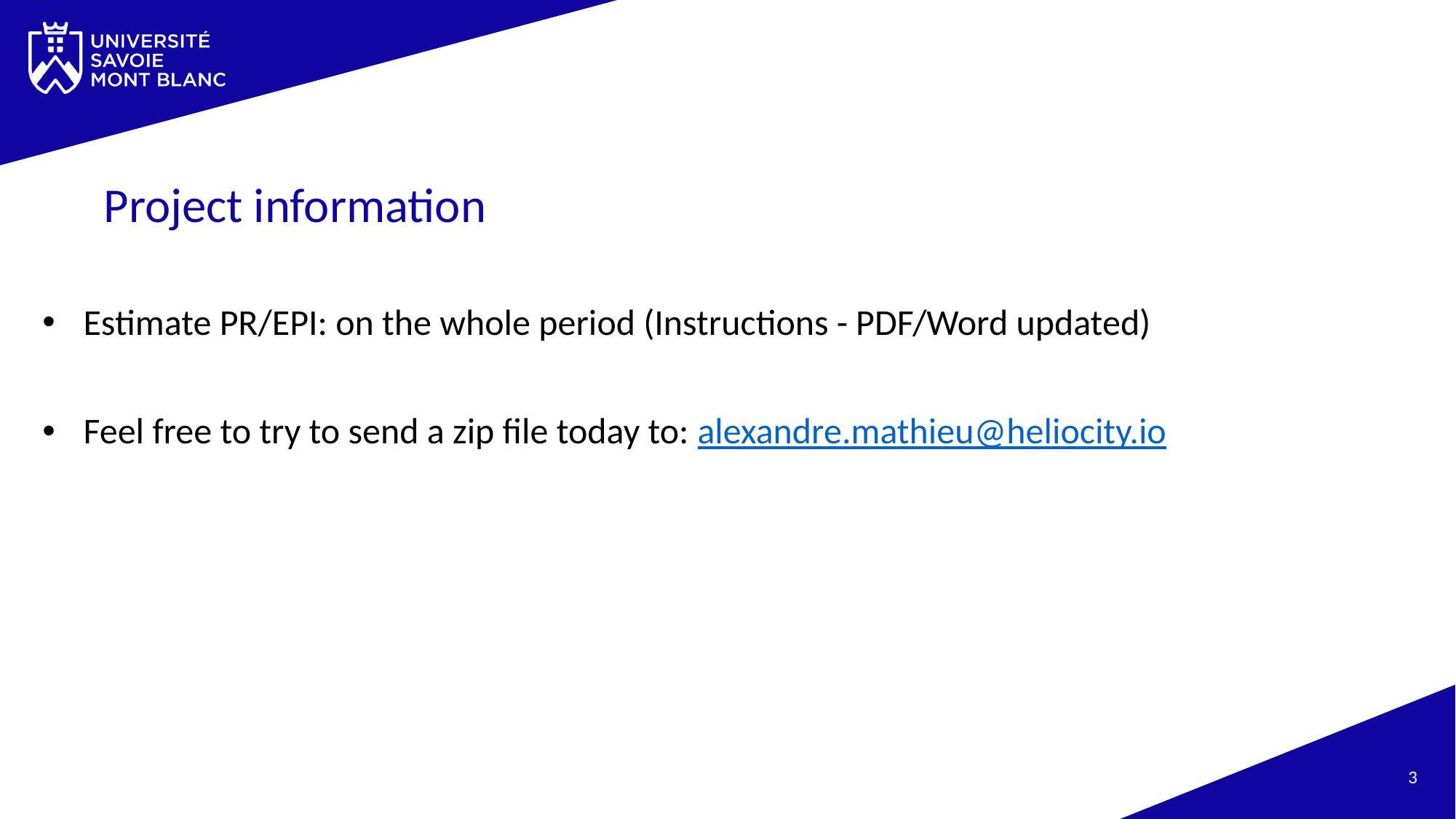

# Project information

Estimate PR/EPI: on the whole period (Instructions - PDF/Word updated)

Feel free to try to send a zip file today to: alexandre.mathieu@heliocity.io

3